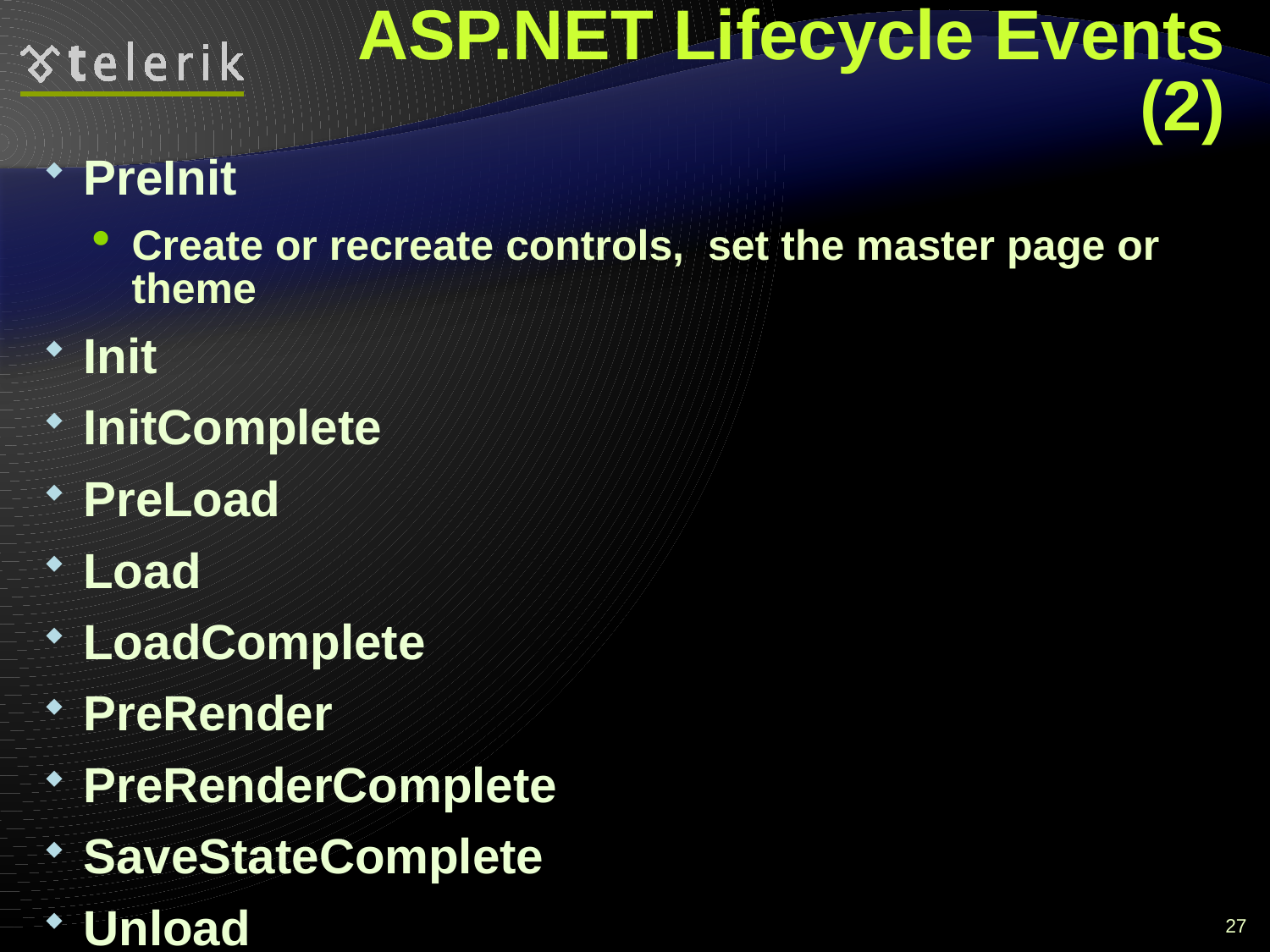

# ASP.NET Lifecycle Events (2)
PreInit
Create or recreate controls,  set the master page or theme
Init
InitComplete
PreLoad
Load
LoadComplete
PreRender
PreRenderComplete
SaveStateComplete
Unload
27